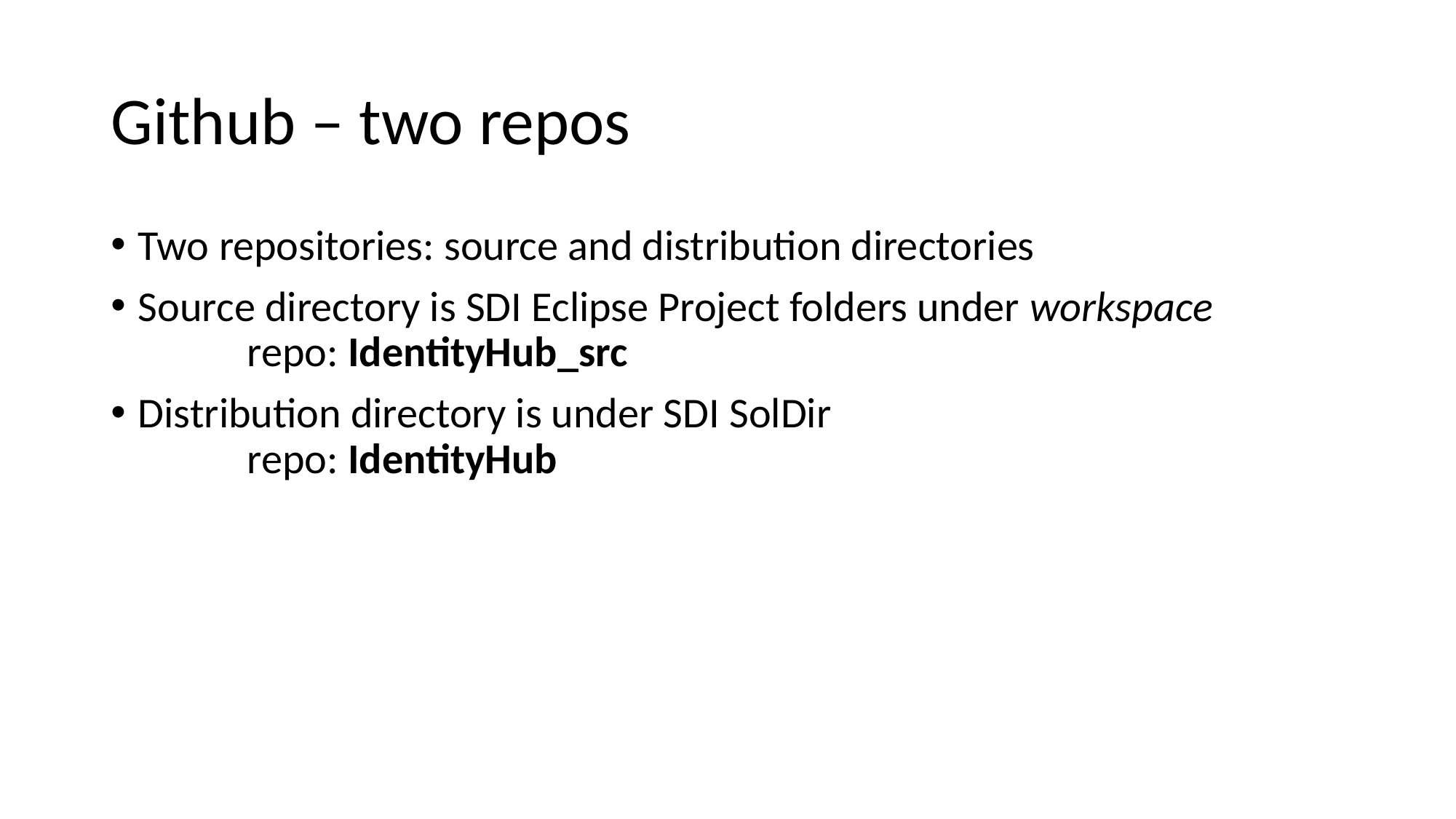

# Github – two repos
Two repositories: source and distribution directories
Source directory is SDI Eclipse Project folders under workspace
	repo: IdentityHub_src
Distribution directory is under SDI SolDir
	repo: IdentityHub